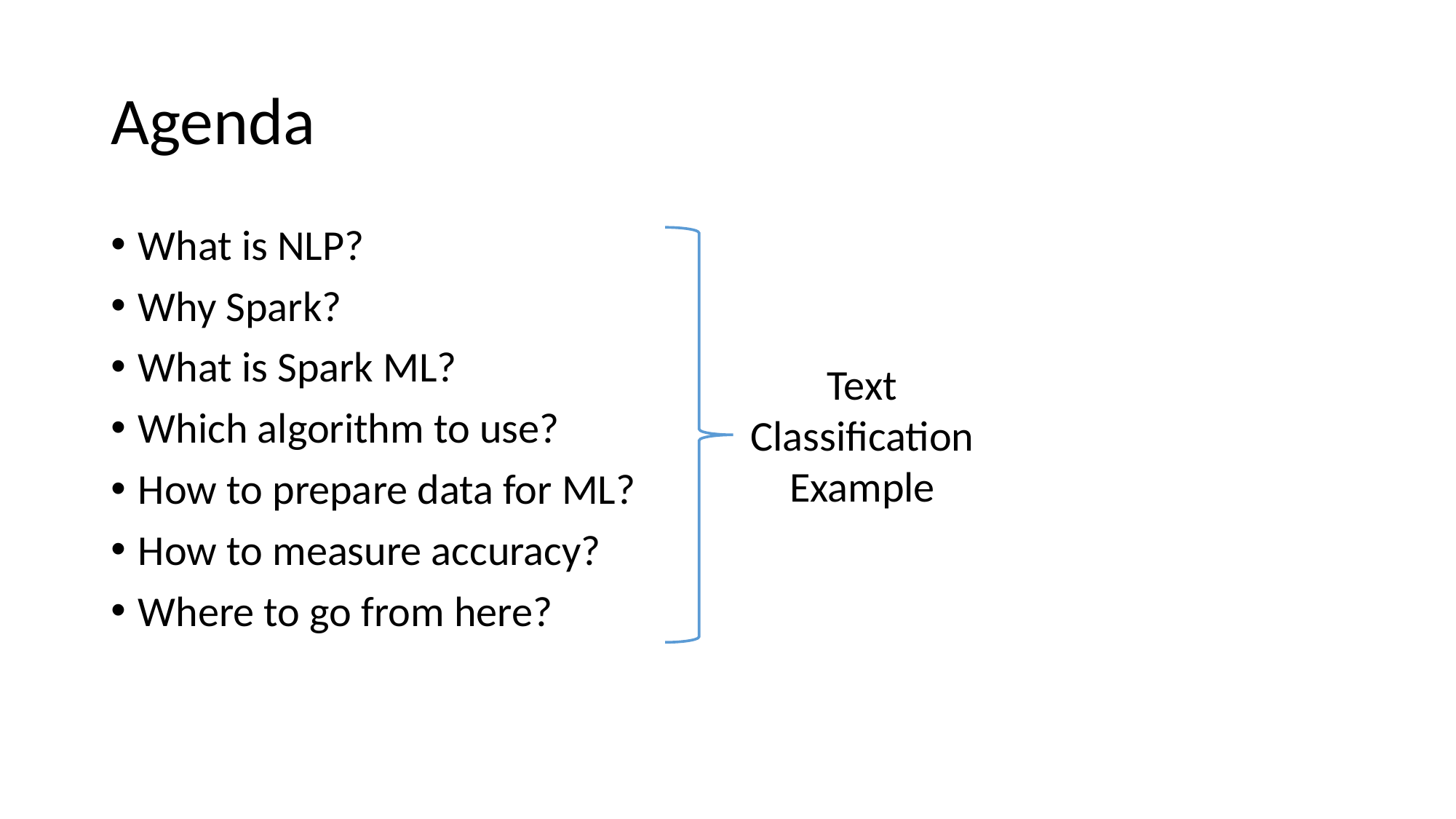

# Agenda
What is NLP?
Why Spark?
What is Spark ML?
Which algorithm to use?
How to prepare data for ML?
How to measure accuracy?
Where to go from here?

Text
Classification
Example